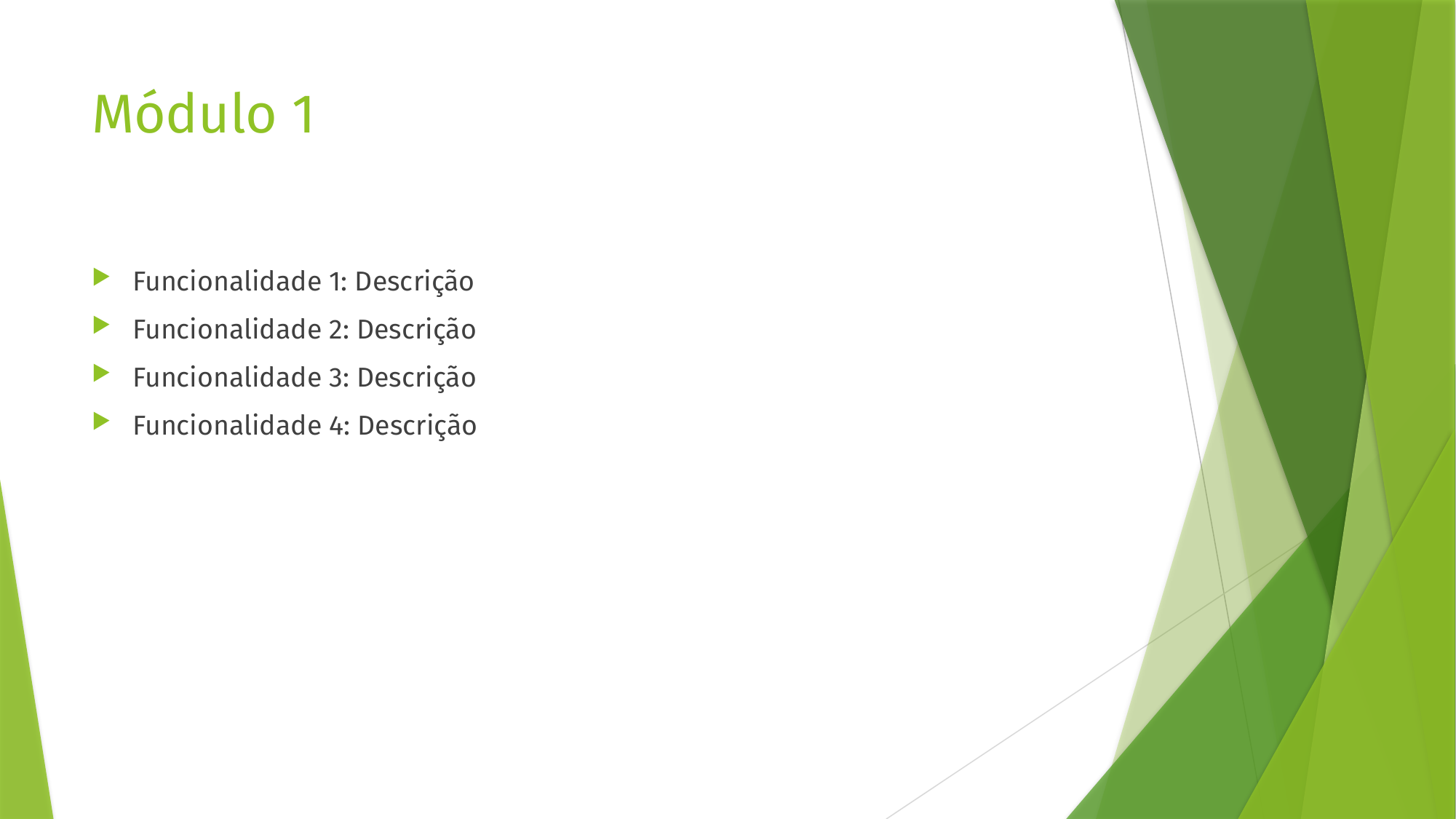

# Módulo 1
Funcionalidade 1: Descrição
Funcionalidade 2: Descrição
Funcionalidade 3: Descrição
Funcionalidade 4: Descrição